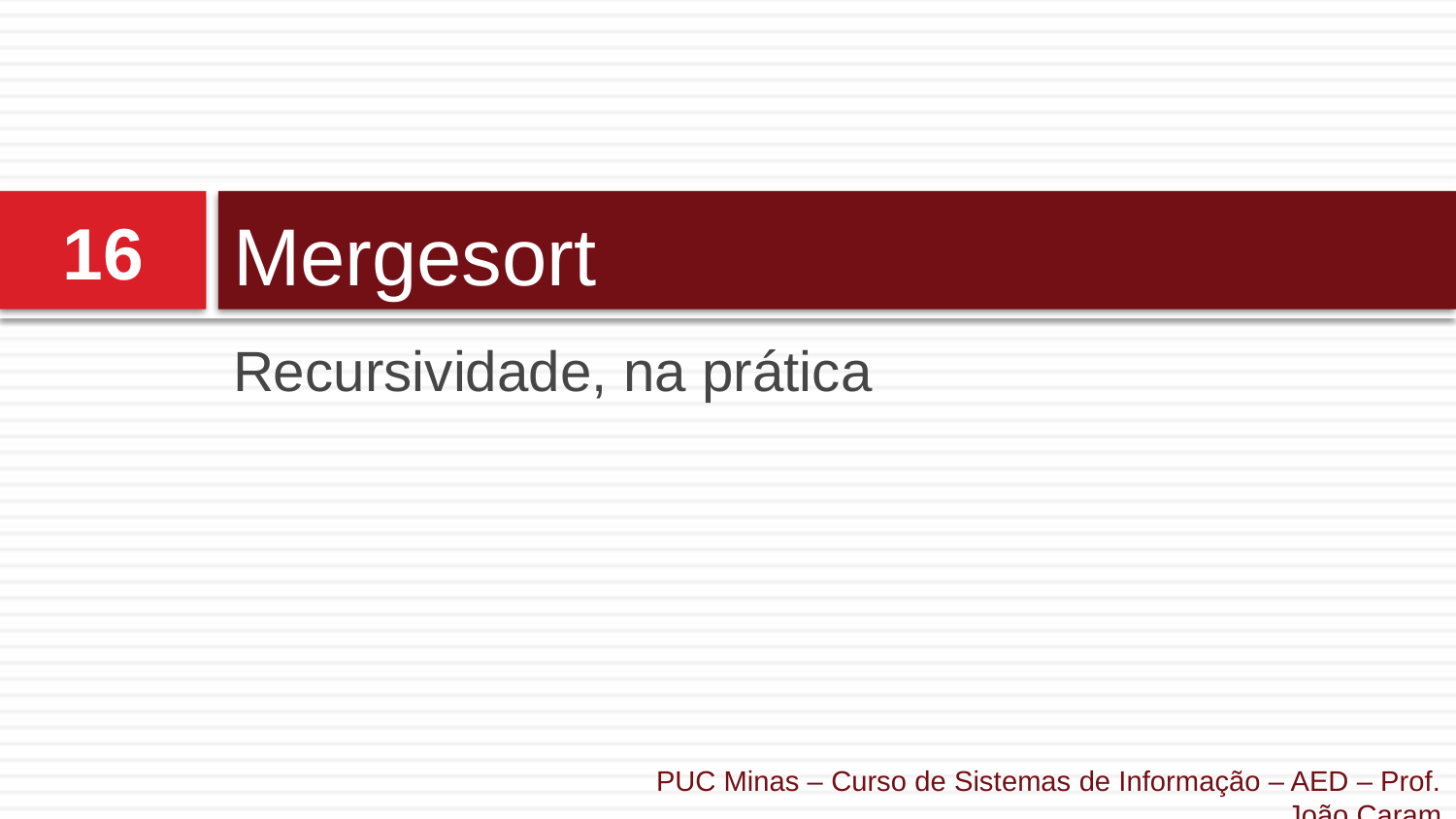

# Mergesort
16
Recursividade, na prática
PUC Minas – Curso de Sistemas de Informação – AED – Prof. João Caram